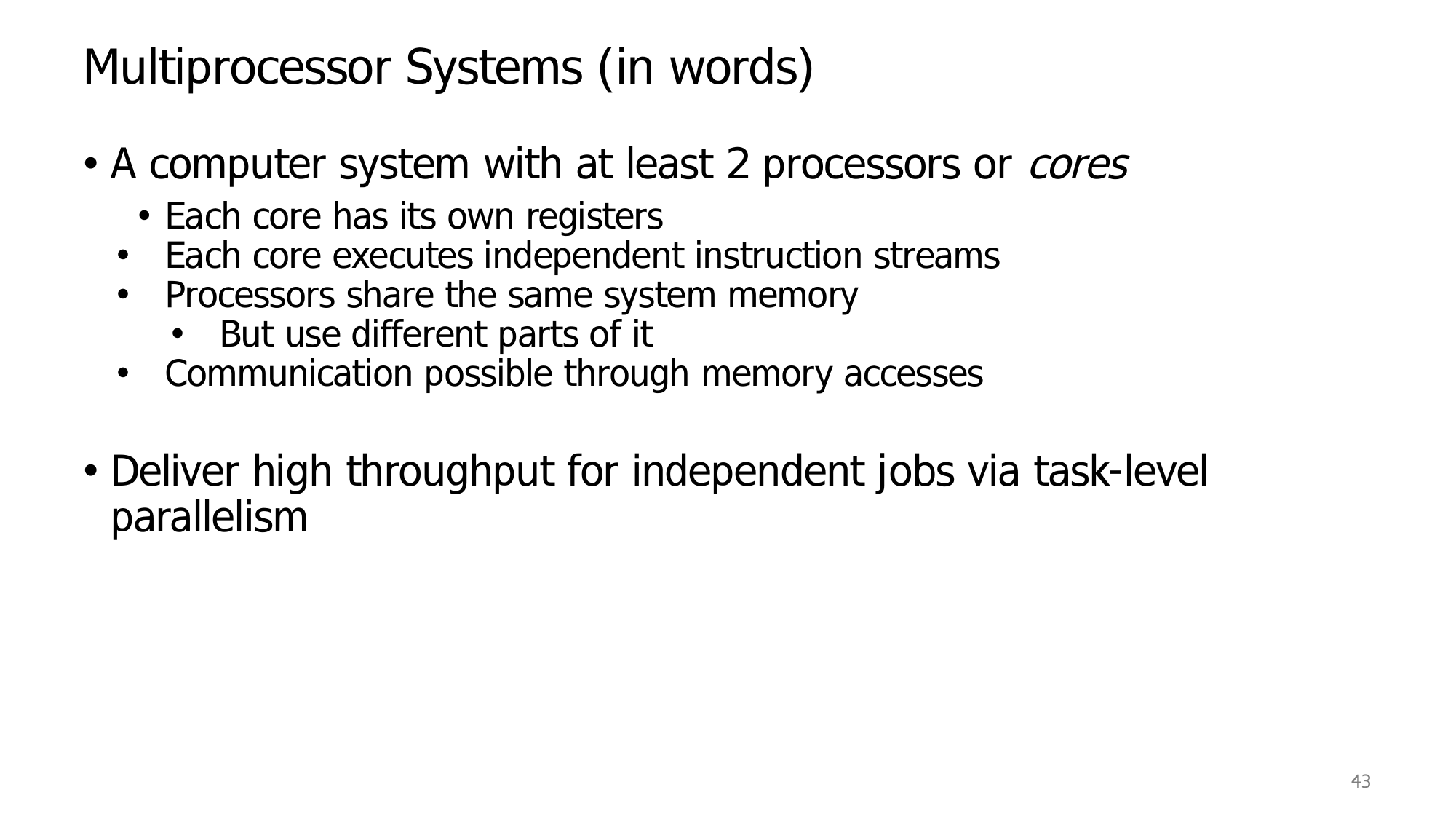

# Multiprocessor Systems (in words)
A computer system with at least 2 processors or cores
Each core has its own registers
Each core executes independent instruction streams
Processors share the same system memory
But use different parts of it
Communication possible through memory accesses

Deliver high throughput for independent jobs via task-level parallelism

43